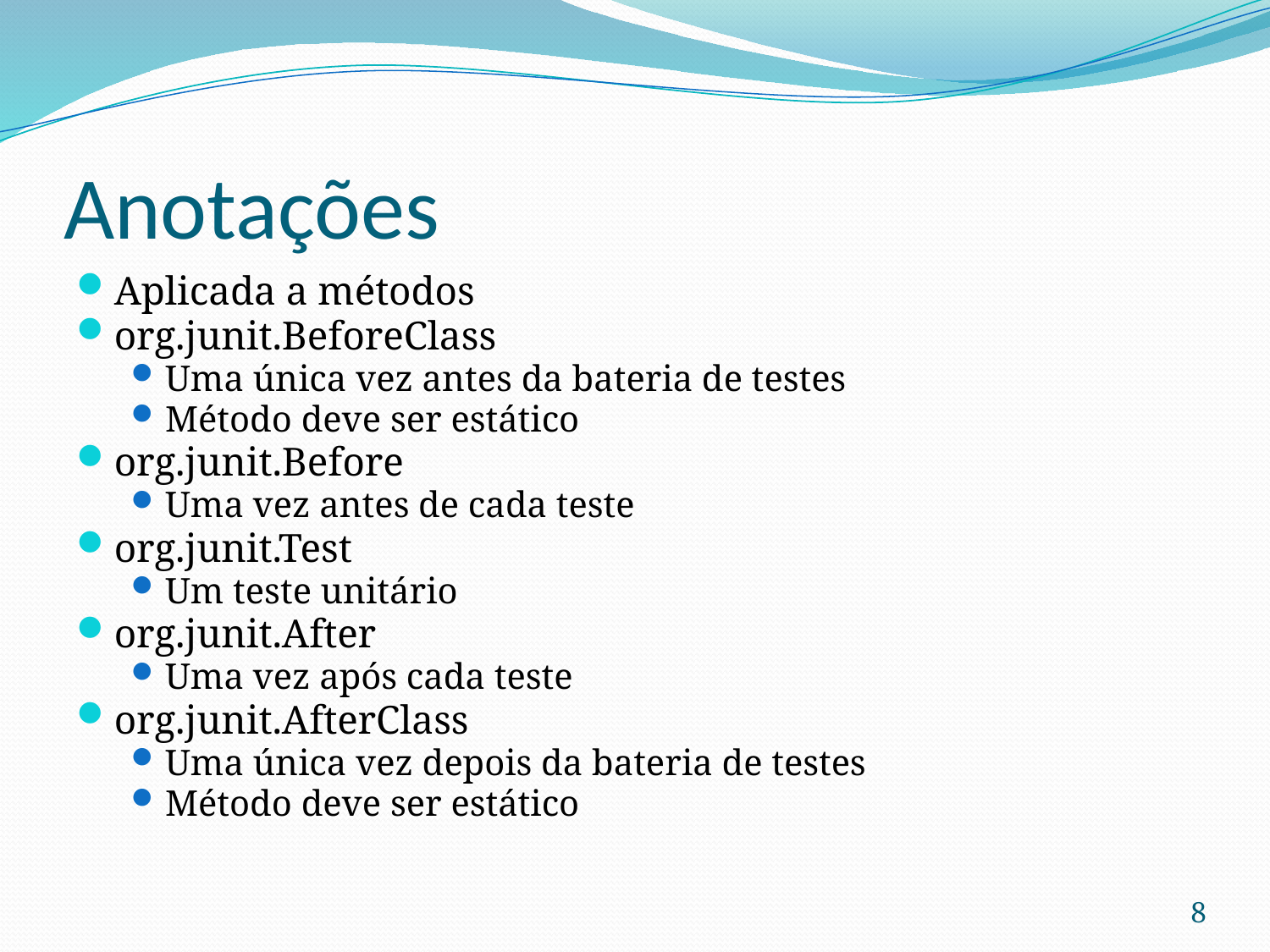

# Anotações
Aplicada a métodos
org.junit.BeforeClass
Uma única vez antes da bateria de testes
Método deve ser estático
org.junit.Before
Uma vez antes de cada teste
org.junit.Test
Um teste unitário
org.junit.After
Uma vez após cada teste
org.junit.AfterClass
Uma única vez depois da bateria de testes
Método deve ser estático

8